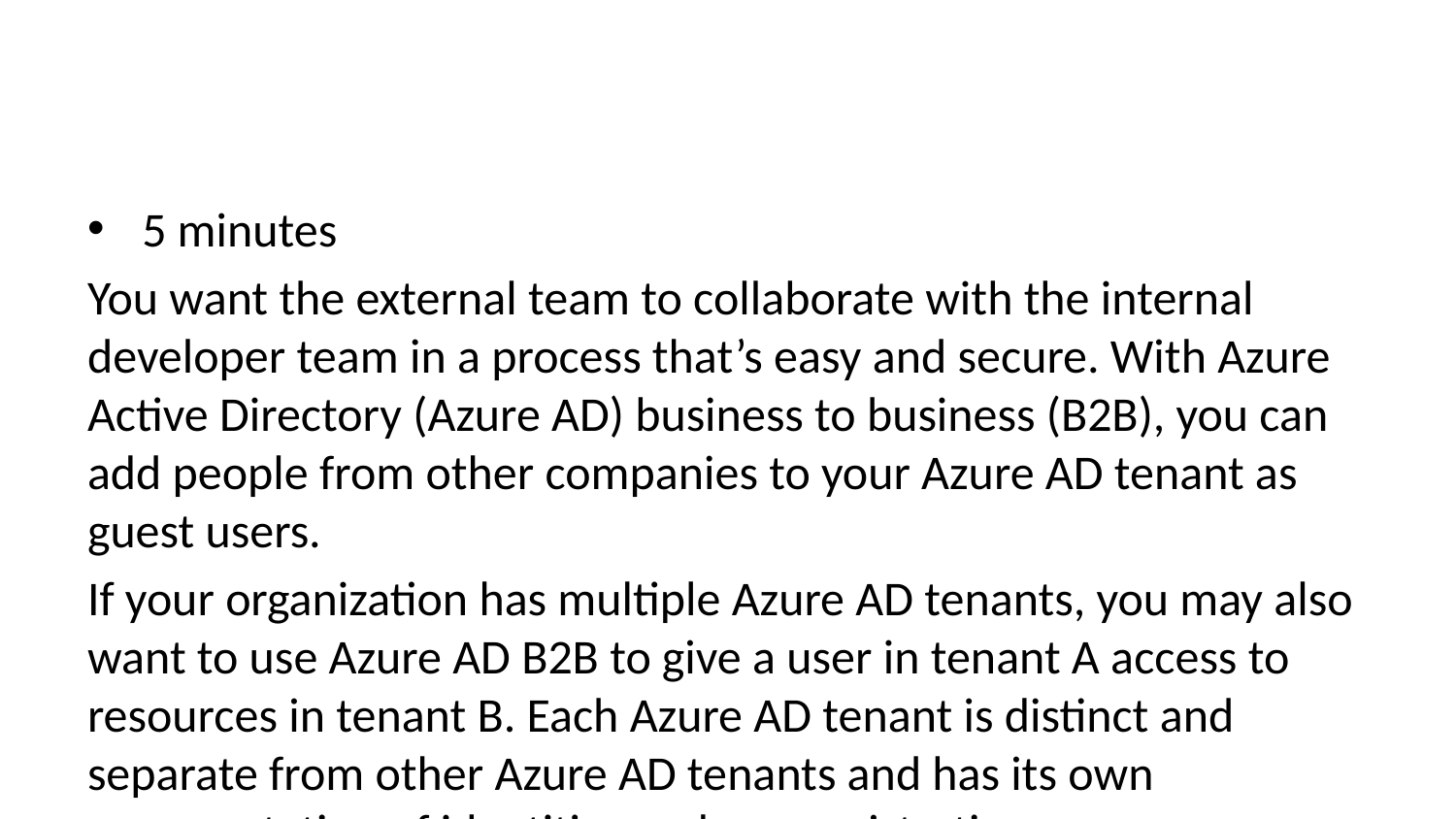

5 minutes
You want the external team to collaborate with the internal developer team in a process that’s easy and secure. With Azure Active Directory (Azure AD) business to business (B2B), you can add people from other companies to your Azure AD tenant as guest users.
If your organization has multiple Azure AD tenants, you may also want to use Azure AD B2B to give a user in tenant A access to resources in tenant B. Each Azure AD tenant is distinct and separate from other Azure AD tenants and has its own representation of identities and app registrations.
In any scenario where external users need temporary or restricted access to your organization’s resources, give them guest user access. You can grant guest user access with the appropriate restrictions in place. Then remove access when the work is done.
You can use the Azure portal to invite B2B collaboration users. Invite guest users to the Azure AD organization, group, or application. After you invite a user, their account is added to Azure AD as a guest account.
The guest can get the invitation through email. Or you can share the invitation to an application by using a direct link. The guest then redeems their invitation to access the resources.
By default, users and administrators in Azure AD can invite guest users. But this ability can be limited or disabled by the Global Administrator.